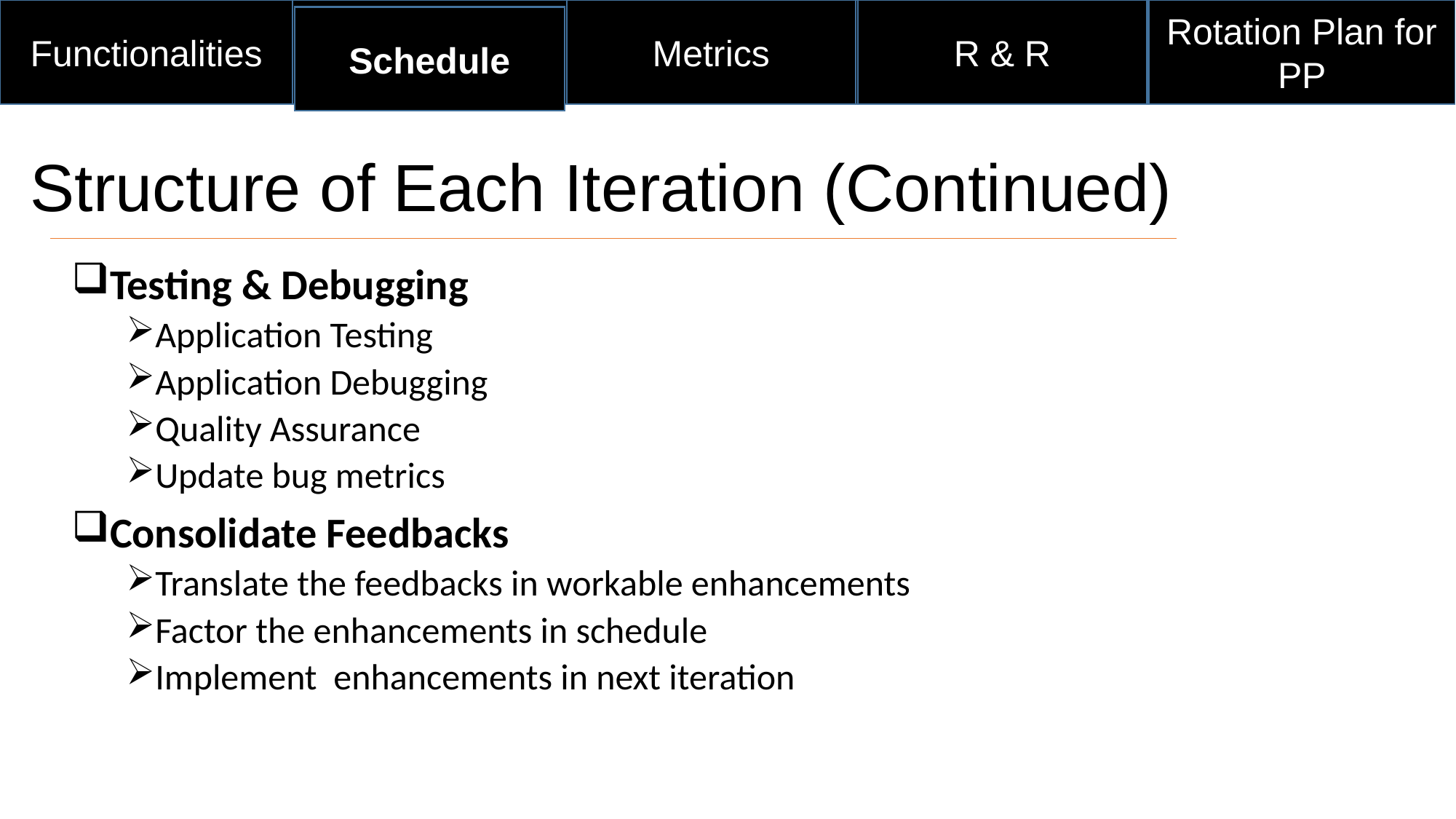

Functionalities
Metrics
R & R
Rotation Plan for PP
Schedule
# Structure of Each Iteration (Continued)
Testing & Debugging
Application Testing
Application Debugging
Quality Assurance
Update bug metrics
Consolidate Feedbacks
Translate the feedbacks in workable enhancements
Factor the enhancements in schedule
Implement  enhancements in next iteration